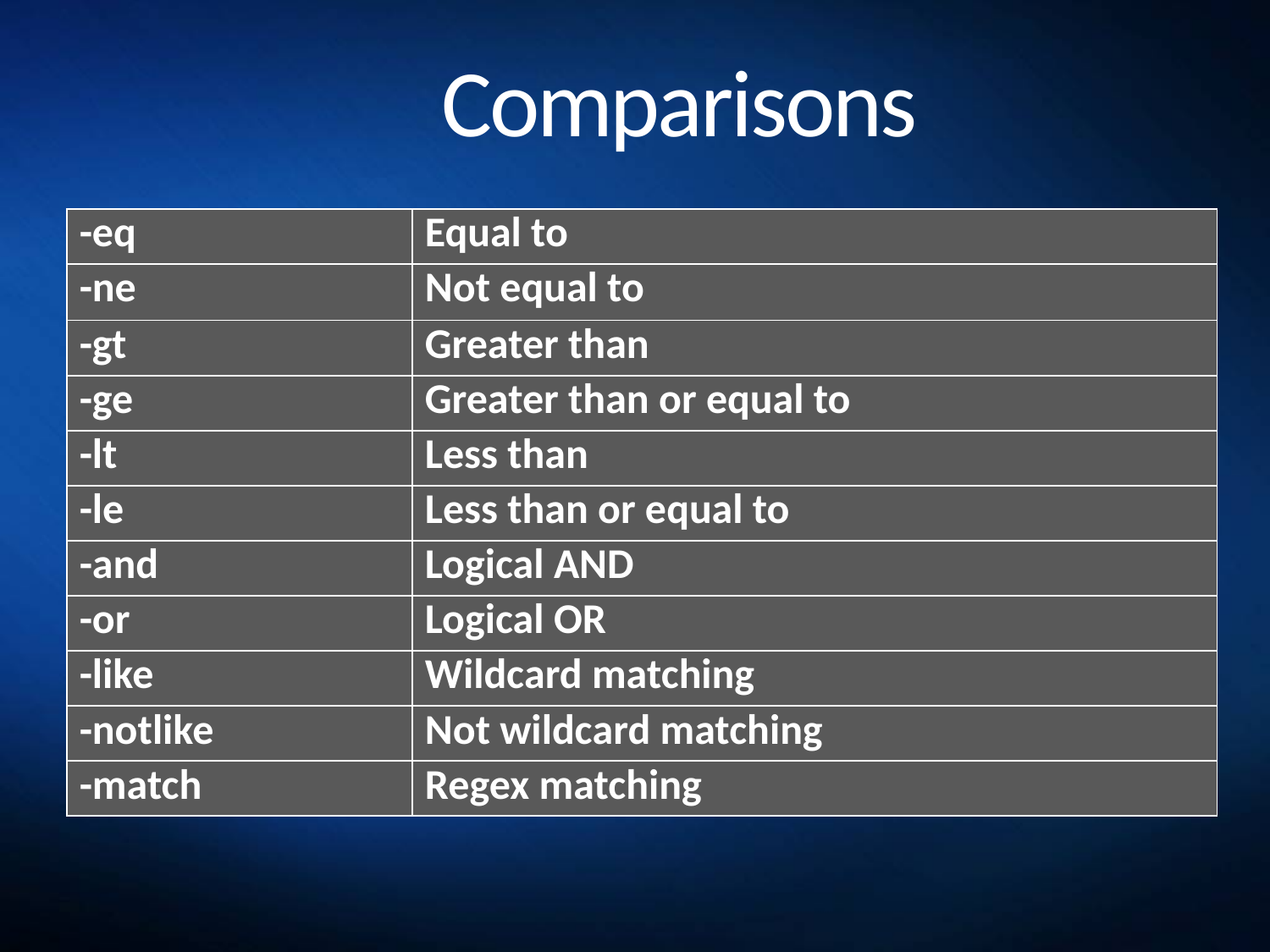

# Comparisons

| -eq | Equal to |
| --- | --- |
| -ne | Not equal to |
| -gt | Greater than |
| -ge | Greater than or equal to |
| -lt | Less than |
| -le | Less than or equal to |
| -and | Logical AND |
| -or | Logical OR |
| -like | Wildcard matching |
| -notlike | Not wildcard matching |
| -match | Regex matching |